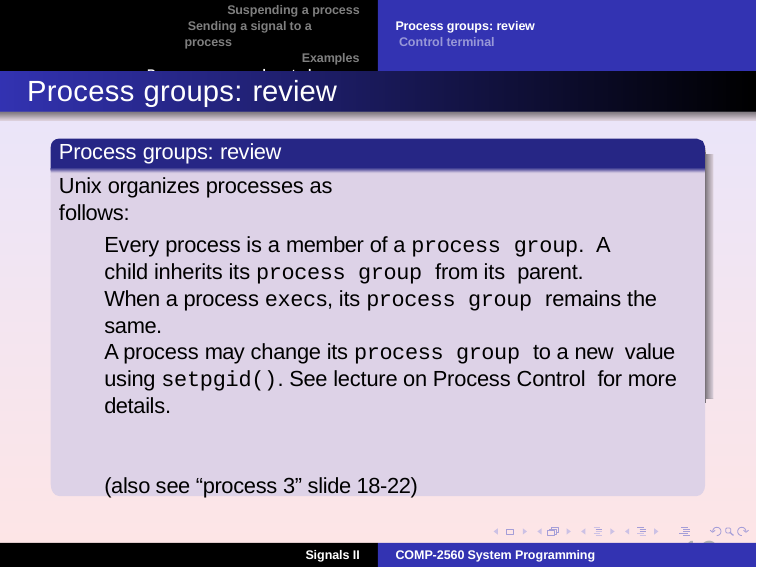

Suspending a process  Sending a signal to a process
Examples  Process groups and control terminal
Process groups: review  Control terminal

Process groups: review
Process groups: review
Unix organizes processes as follows:
Every process is a member of a process group.  A child inherits its process group from its  parent.
When a process execs, its process group remains the  same.
A process may change its process group to a new  value using setpgid(). See lecture on Process Control  for more details.

(also see “process 3” slide 18-22)

12

COMP-2560 System Programming
Signals II